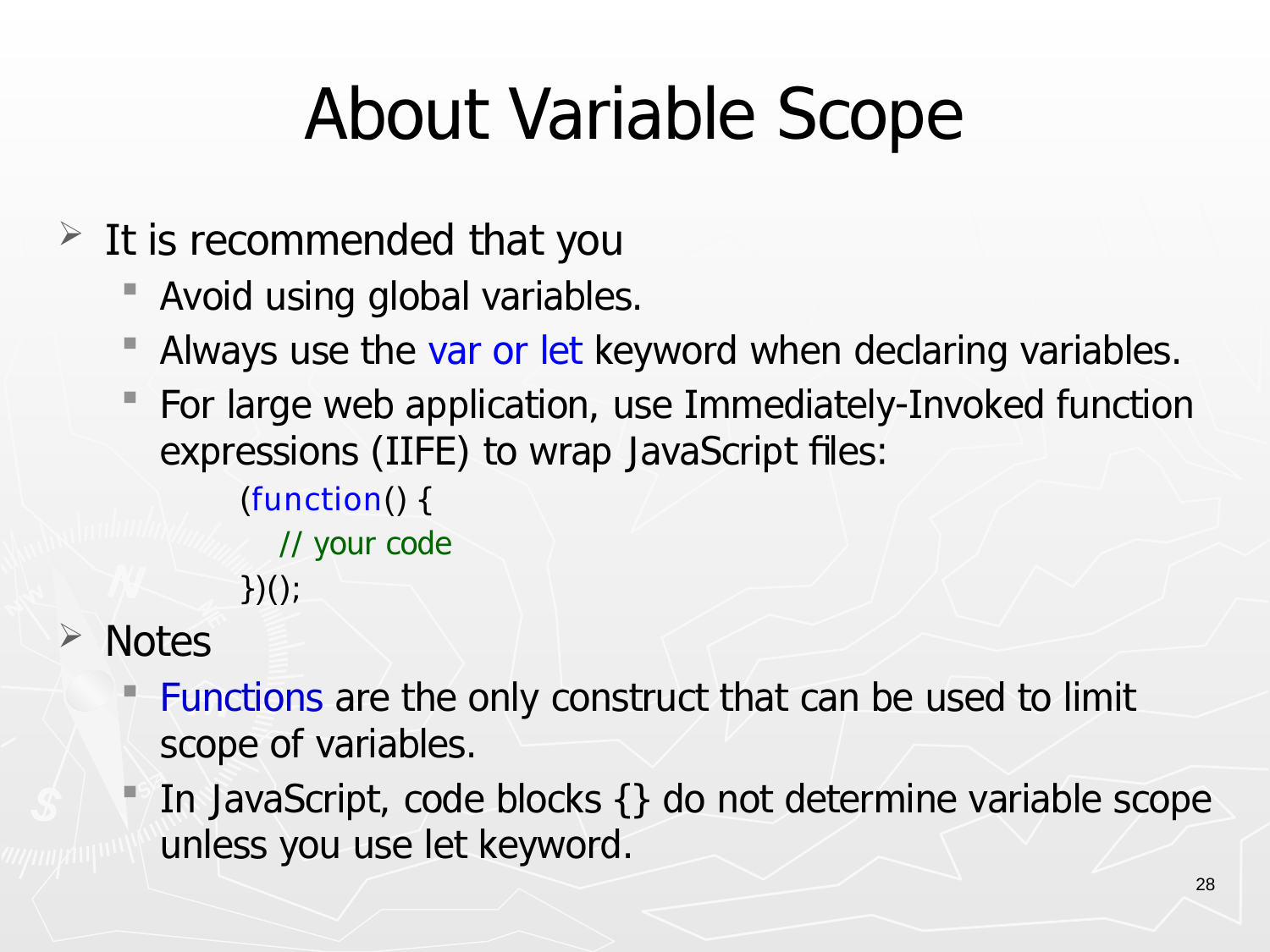

# About Variable Scope
It is recommended that you
Avoid using global variables.
Always use the var or let keyword when declaring variables.
For large web application, use Immediately-Invoked function expressions (IIFE) to wrap JavaScript files:
(function() {
    // your code
})();
Notes
Functions are the only construct that can be used to limit scope of variables.
In JavaScript, code blocks {} do not determine variable scope unless you use let keyword.

28